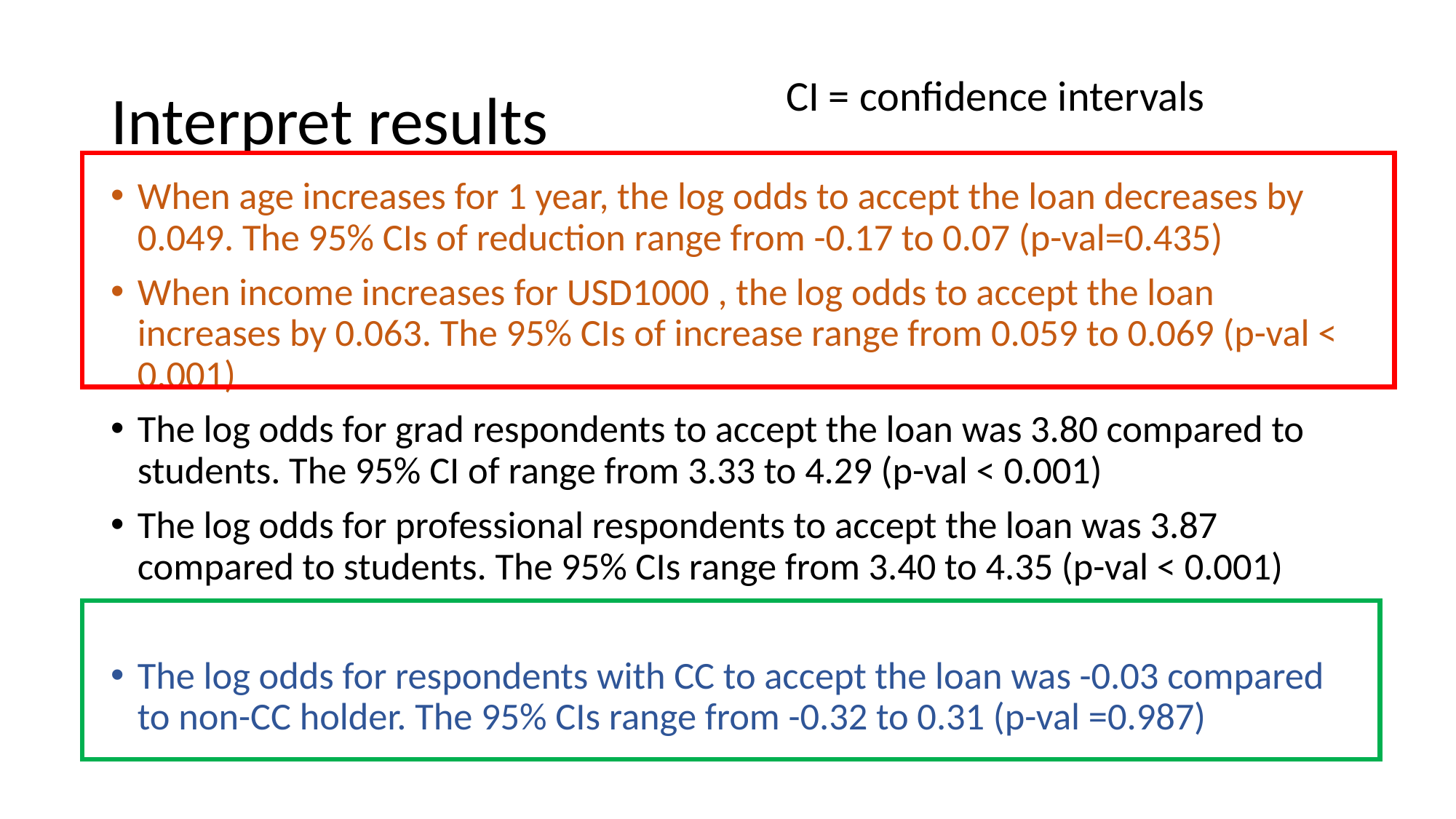

# Interpret results
CI = confidence intervals

When age increases for 1 year, the log odds to accept the loan decreases by 0.049. The 95% CIs of reduction range from -0.17 to 0.07 (p-val=0.435)
When income increases for USD1000 , the log odds to accept the loan increases by 0.063. The 95% CIs of increase range from 0.059 to 0.069 (p-val < 0.001)
The log odds for grad respondents to accept the loan was 3.80 compared to students. The 95% CI of range from 3.33 to 4.29 (p-val < 0.001)
The log odds for professional respondents to accept the loan was 3.87 compared to students. The 95% CIs range from 3.40 to 4.35 (p-val < 0.001)

The log odds for respondents with CC to accept the loan was -0.03 compared to non-CC holder. The 95% CIs range from -0.32 to 0.31 (p-val =0.987)